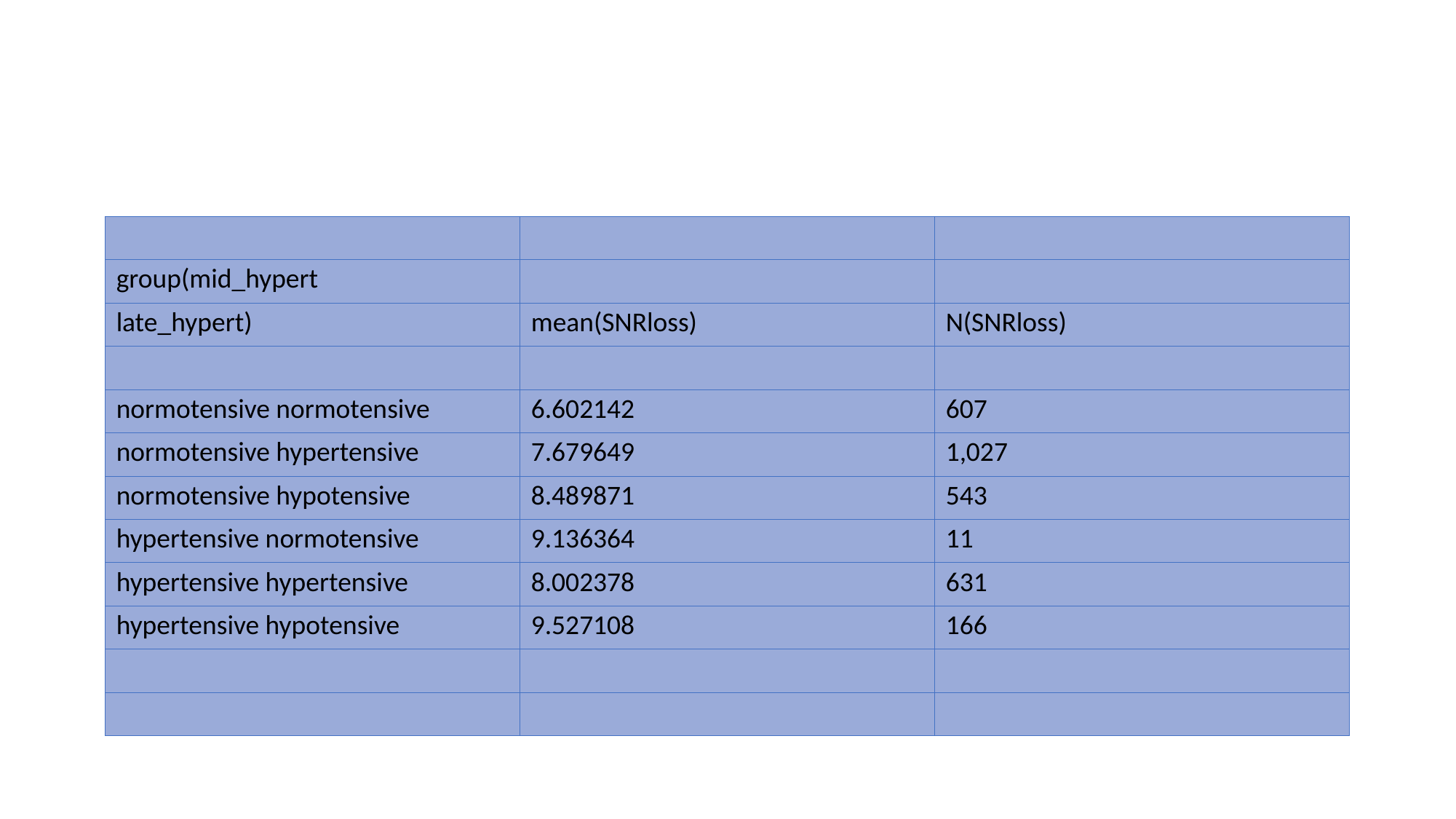

#
|  |  |  |
| --- | --- | --- |
| group(mid\_hypert |  |  |
| late\_hypert) | mean(SNRloss) | N(SNRloss) |
|  |  |  |
| normotensive normotensive | 6.602142 | 607 |
| normotensive hypertensive | 7.679649 | 1,027 |
| normotensive hypotensive | 8.489871 | 543 |
| hypertensive normotensive | 9.136364 | 11 |
| hypertensive hypertensive | 8.002378 | 631 |
| hypertensive hypotensive | 9.527108 | 166 |
|  |  |  |
|  |  |  |